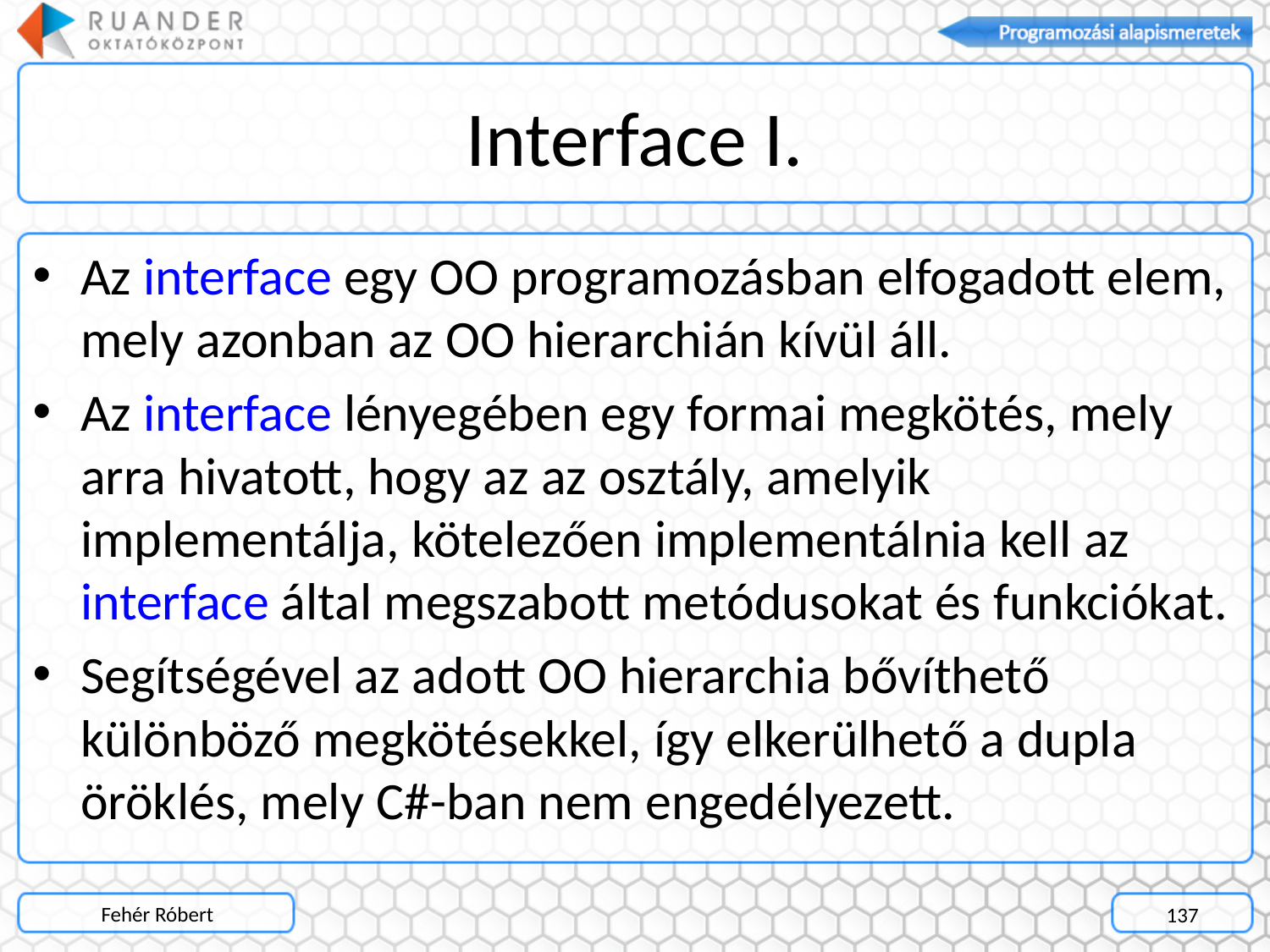

# Interface I.
Az interface egy OO programozásban elfogadott elem, mely azonban az OO hierarchián kívül áll.
Az interface lényegében egy formai megkötés, mely arra hivatott, hogy az az osztály, amelyik implementálja, kötelezően implementálnia kell az interface által megszabott metódusokat és funkciókat.
Segítségével az adott OO hierarchia bővíthető különböző megkötésekkel, így elkerülhető a dupla öröklés, mely C#-ban nem engedélyezett.
Fehér Róbert
137